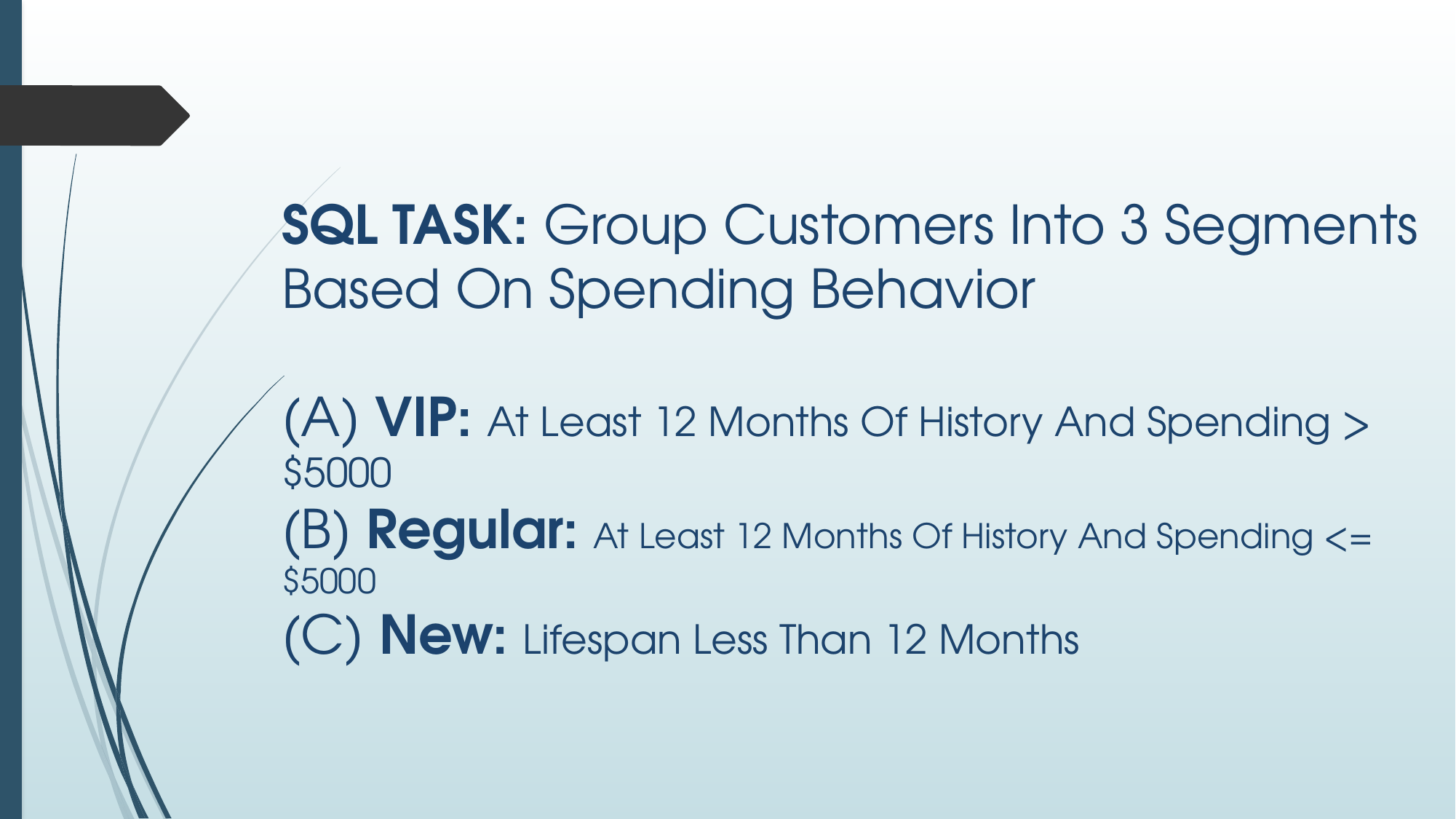

# SQL TASK: Group Customers Into 3 Segments Based On Spending Behavior (A) VIP: At Least 12 Months Of History And Spending > $5000 (B) Regular: At Least 12 Months Of History And Spending <= $5000 (C) New: Lifespan Less Than 12 Months